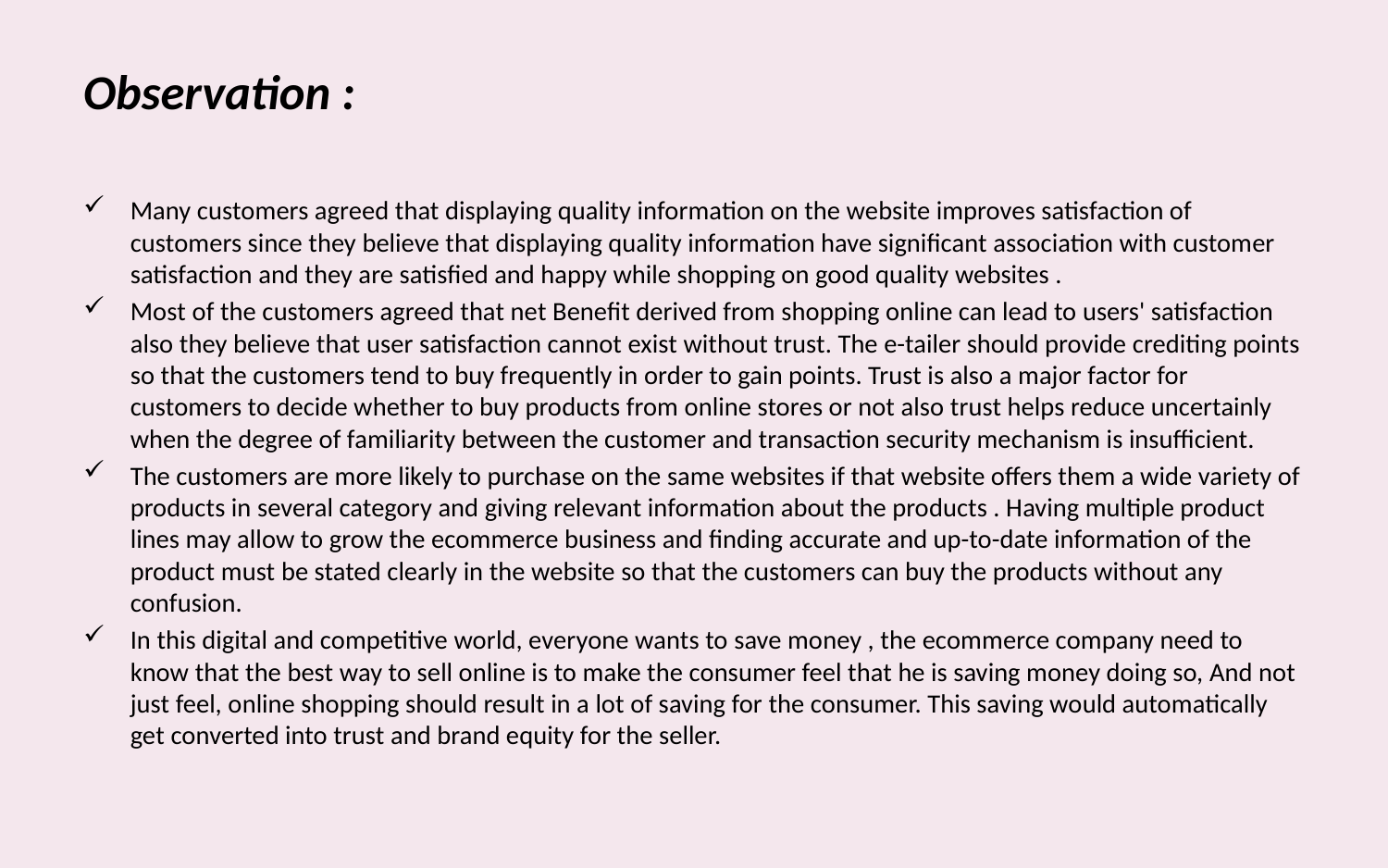

Observation :

Many customers agreed that displaying quality information on the website improves satisfaction of customers since they believe that displaying quality information have significant association with customer satisfaction and they are satisfied and happy while shopping on good quality websites .
Most of the customers agreed that net Benefit derived from shopping online can lead to users' satisfaction also they believe that user satisfaction cannot exist without trust. The e-tailer should provide crediting points so that the customers tend to buy frequently in order to gain points. Trust is also a major factor for customers to decide whether to buy products from online stores or not also trust helps reduce uncertainly when the degree of familiarity between the customer and transaction security mechanism is insufficient.
The customers are more likely to purchase on the same websites if that website offers them a wide variety of products in several category and giving relevant information about the products . Having multiple product lines may allow to grow the ecommerce business and finding accurate and up-to-date information of the product must be stated clearly in the website so that the customers can buy the products without any confusion.
In this digital and competitive world, everyone wants to save money , the ecommerce company need to know that the best way to sell online is to make the consumer feel that he is saving money doing so, And not just feel, online shopping should result in a lot of saving for the consumer. This saving would automatically get converted into trust and brand equity for the seller.